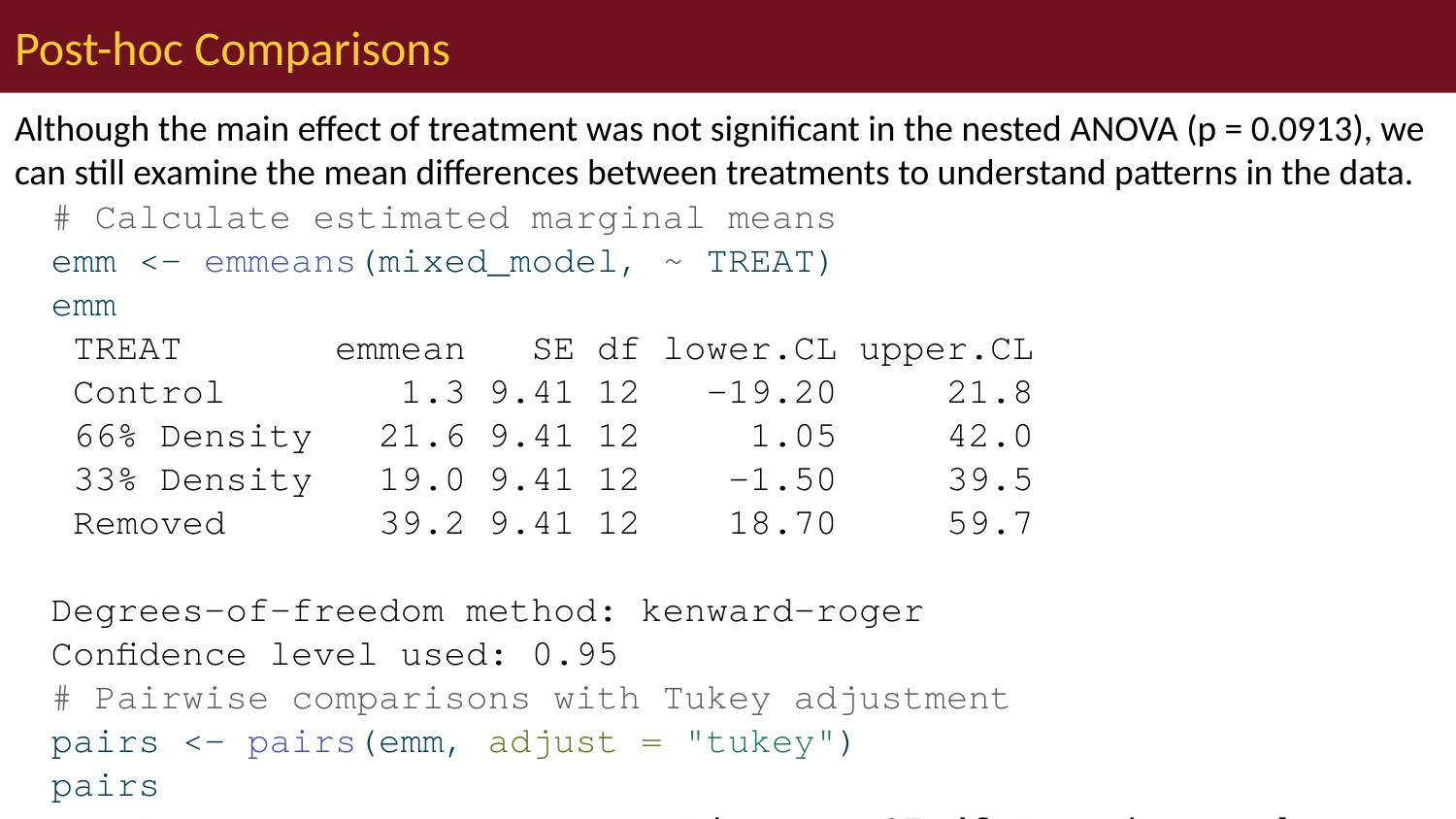

# Post-hoc Comparisons
Although the main effect of treatment was not significant in the nested ANOVA (p = 0.0913), we can still examine the mean differences between treatments to understand patterns in the data.
# Calculate estimated marginal means emm <- emmeans(mixed_model, ~ TREAT) emm
 TREAT       emmean   SE df lower.CL upper.CL
 Control        1.3 9.41 12   -19.20     21.8
 66% Density   21.6 9.41 12     1.05     42.0
 33% Density   19.0 9.41 12    -1.50     39.5
 Removed       39.2 9.41 12    18.70     59.7

Degrees-of-freedom method: kenward-roger
Confidence level used: 0.95
# Pairwise comparisons with Tukey adjustment pairs <- pairs(emm, adjust = "tukey") pairs
 contrast                  estimate   SE df t.ratio p.value
 Control - 66% Density       -20.25 13.3 12  -1.522  0.4553
 Control - 33% Density       -17.70 13.3 12  -1.330  0.5625
 Control - Removed           -37.90 13.3 12  -2.849  0.0615
 66% Density - 33% Density     2.55 13.3 12   0.192  0.9974
 66% Density - Removed       -17.65 13.3 12  -1.327  0.5646
 33% Density - Removed       -20.20 13.3 12  -1.518  0.4573

Degrees-of-freedom method: kenward-roger
P value adjustment: tukey method for comparing a family of 4 estimates
# Compact letter display cld <- multcomp::cld(emm, alpha = 0.05, Letters = letters) cld
 TREAT       emmean   SE df lower.CL upper.CL .group
 Control        1.3 9.41 12   -19.20     21.8  a
 33% Density   19.0 9.41 12    -1.50     39.5  a
 66% Density   21.6 9.41 12     1.05     42.0  a
 Removed       39.2 9.41 12    18.70     59.7  a

Degrees-of-freedom method: kenward-roger
Confidence level used: 0.95
P value adjustment: tukey method for comparing a family of 4 estimates
significance level used: alpha = 0.05
NOTE: If two or more means share the same grouping symbol,
      then we cannot show them to be different.
      But we also did not show them to be the same.